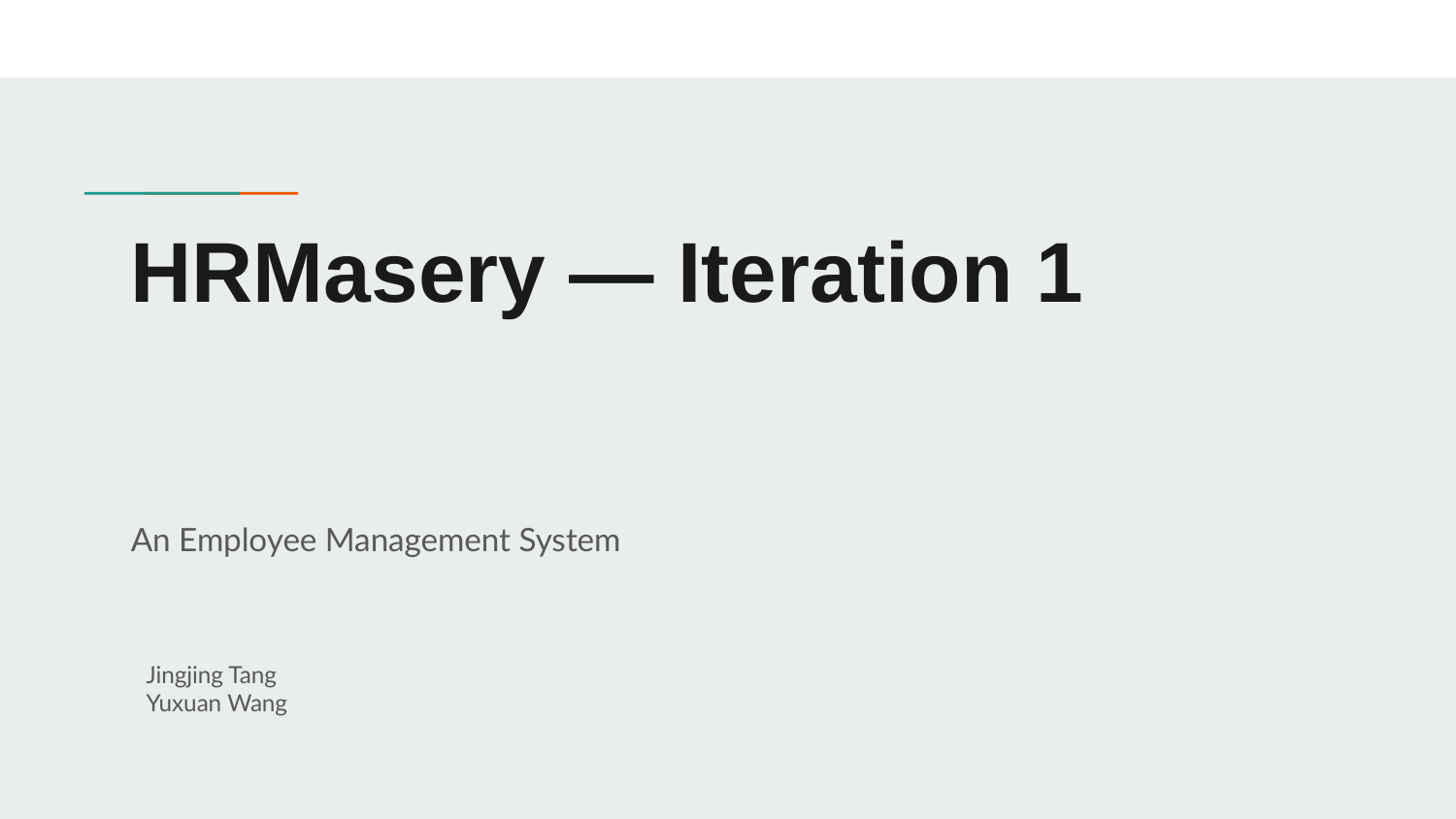

# HRMasery — Iteration 1
An Employee Management System
Jingjing Tang
Yuxuan Wang